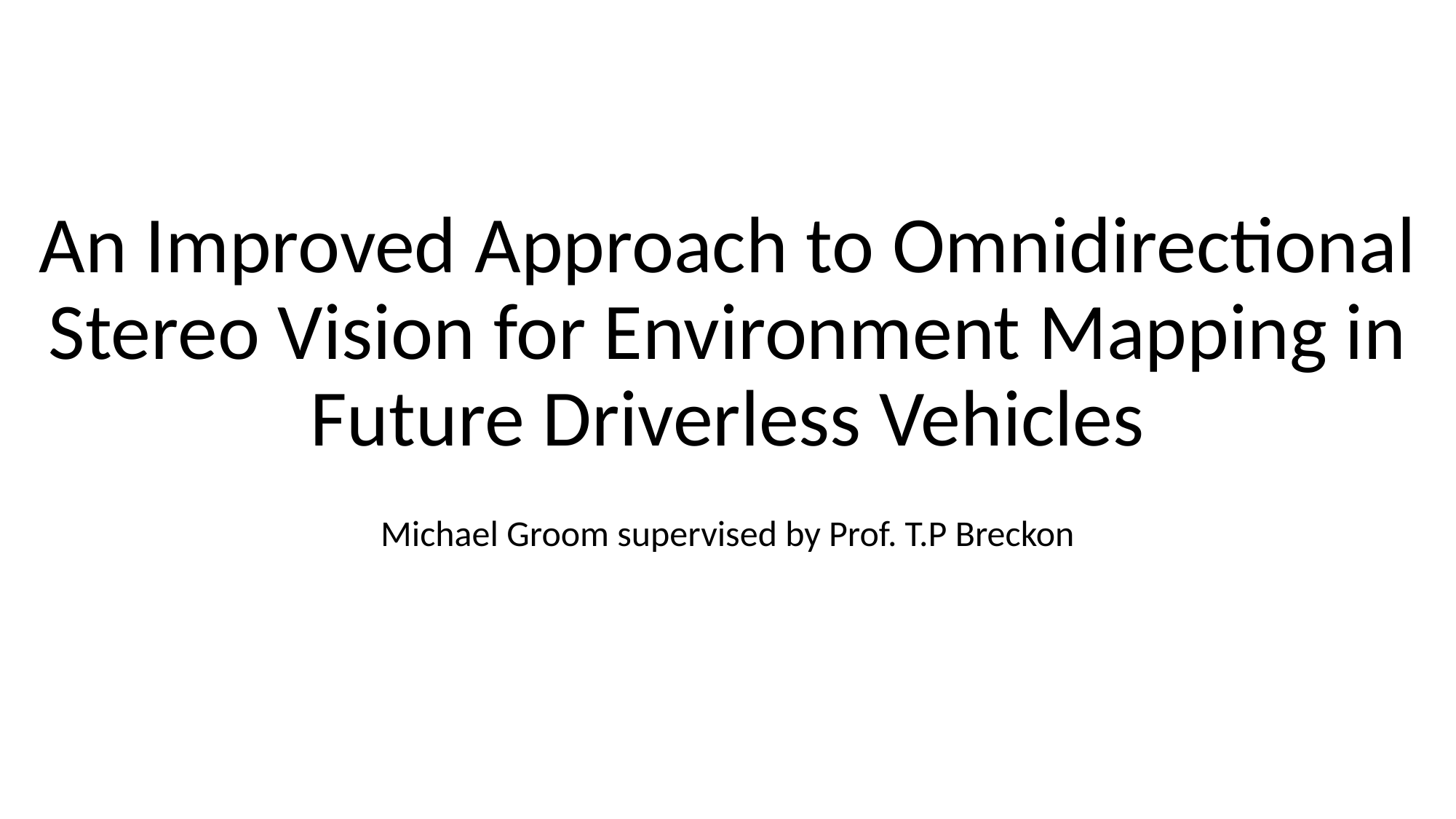

# An Improved Approach to Omnidirectional Stereo Vision for Environment Mapping in Future Driverless Vehicles
Michael Groom supervised by Prof. T.P Breckon